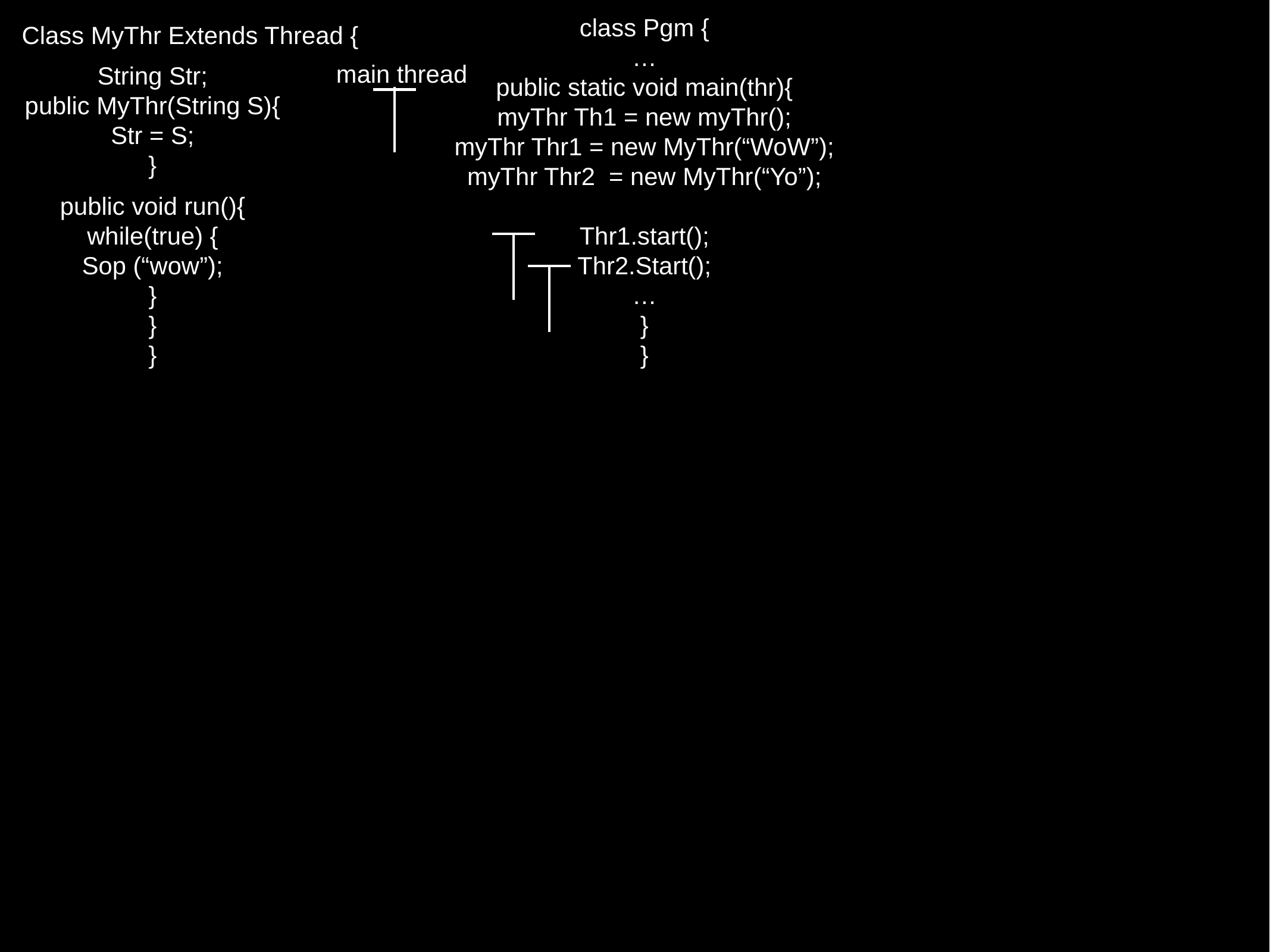

class Pgm {
…
public static void main(thr){
myThr Th1 = new myThr();
myThr Thr1 = new MyThr(“WoW”);
myThr Thr2  = new MyThr(“Yo”);

Thr1.start();
Thr2.Start();
…
}
}
Class MyThr Extends Thread {
main thread
String Str;
public MyThr(String S){
Str = S;
}

public void run(){
while(true) {
Sop (“wow”);
}
}
}